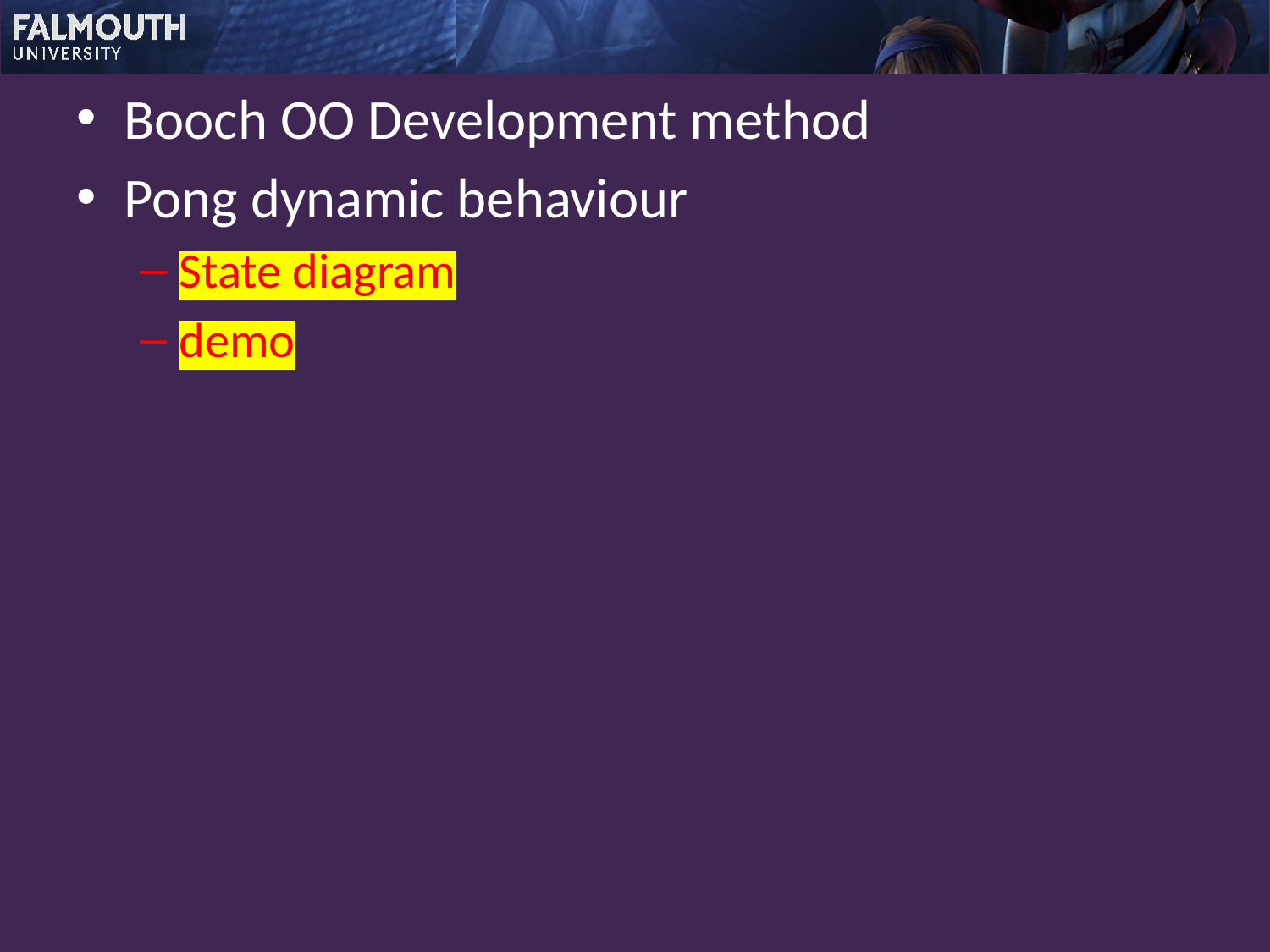

Booch OO Development method
Pong dynamic behaviour
State diagram
demo